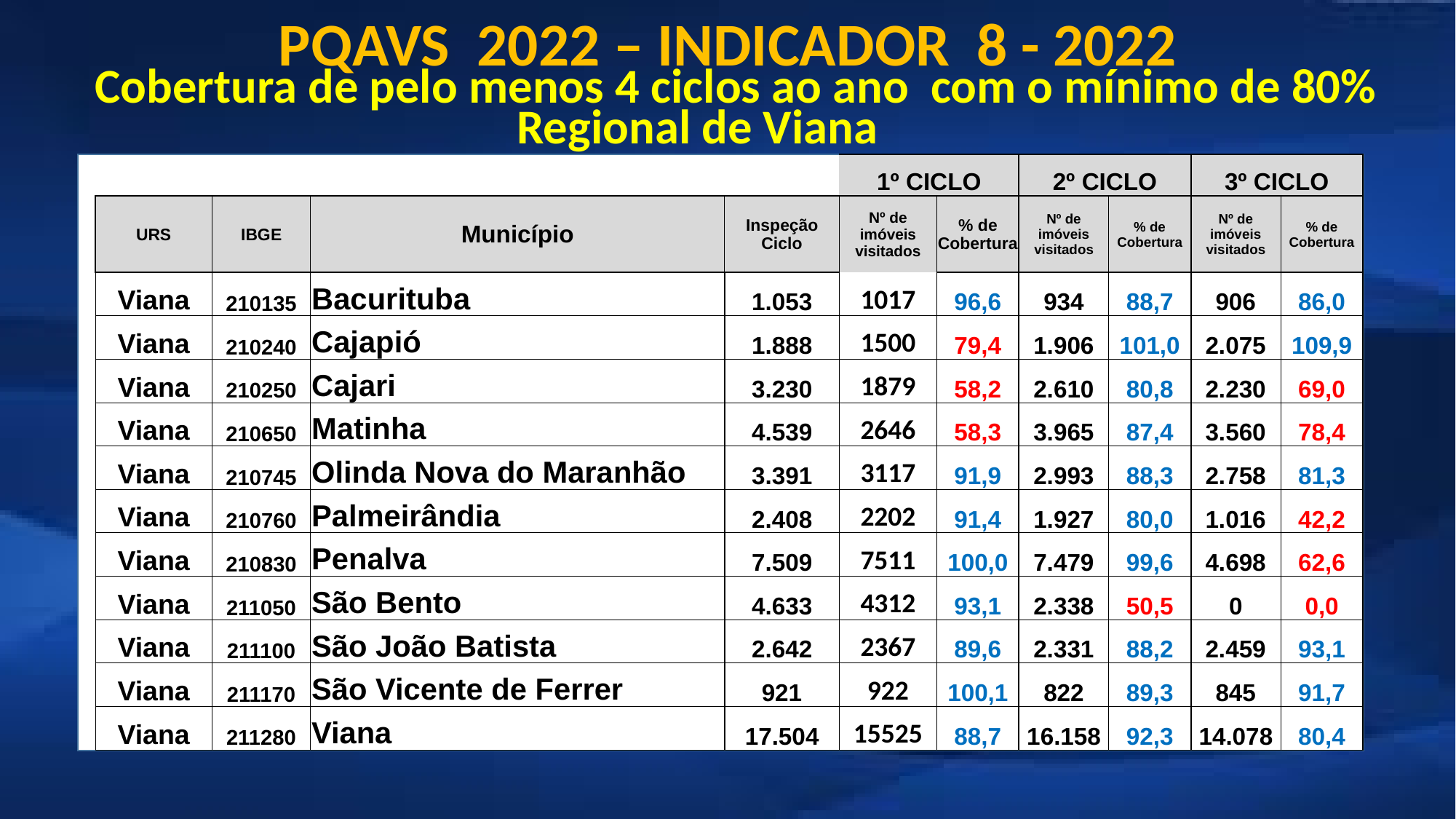

PQAVS  2022 – Indicador  8 - 2022
Cobertura de pelo menos 4 ciclos ao ano  com o mínimo de 80%
Regional de Viana

|  |  |  |  | 1º CICLO |  | 2º CICLO |  | 3º CICLO |  |
| --- | --- | --- | --- | --- | --- | --- | --- | --- | --- |
| URS | IBGE | Município | Inspeção Ciclo | Nº de imóveis visitados | % de Cobertura | Nº de imóveis visitados | % de Cobertura | Nº de imóveis visitados | % de Cobertura |
| Viana | 210135 | Bacurituba | 1.053 | 1017 | 96,6 | 934 | 88,7 | 906 | 86,0 |
| Viana | 210240 | Cajapió | 1.888 | 1500 | 79,4 | 1.906 | 101,0 | 2.075 | 109,9 |
| Viana | 210250 | Cajari | 3.230 | 1879 | 58,2 | 2.610 | 80,8 | 2.230 | 69,0 |
| Viana | 210650 | Matinha | 4.539 | 2646 | 58,3 | 3.965 | 87,4 | 3.560 | 78,4 |
| Viana | 210745 | Olinda Nova do Maranhão | 3.391 | 3117 | 91,9 | 2.993 | 88,3 | 2.758 | 81,3 |
| Viana | 210760 | Palmeirândia | 2.408 | 2202 | 91,4 | 1.927 | 80,0 | 1.016 | 42,2 |
| Viana | 210830 | Penalva | 7.509 | 7511 | 100,0 | 7.479 | 99,6 | 4.698 | 62,6 |
| Viana | 211050 | São Bento | 4.633 | 4312 | 93,1 | 2.338 | 50,5 | 0 | 0,0 |
| Viana | 211100 | São João Batista | 2.642 | 2367 | 89,6 | 2.331 | 88,2 | 2.459 | 93,1 |
| Viana | 211170 | São Vicente de Ferrer | 921 | 922 | 100,1 | 822 | 89,3 | 845 | 91,7 |
| Viana | 211280 | Viana | 17.504 | 15525 | 88,7 | 16.158 | 92,3 | 14.078 | 80,4 |